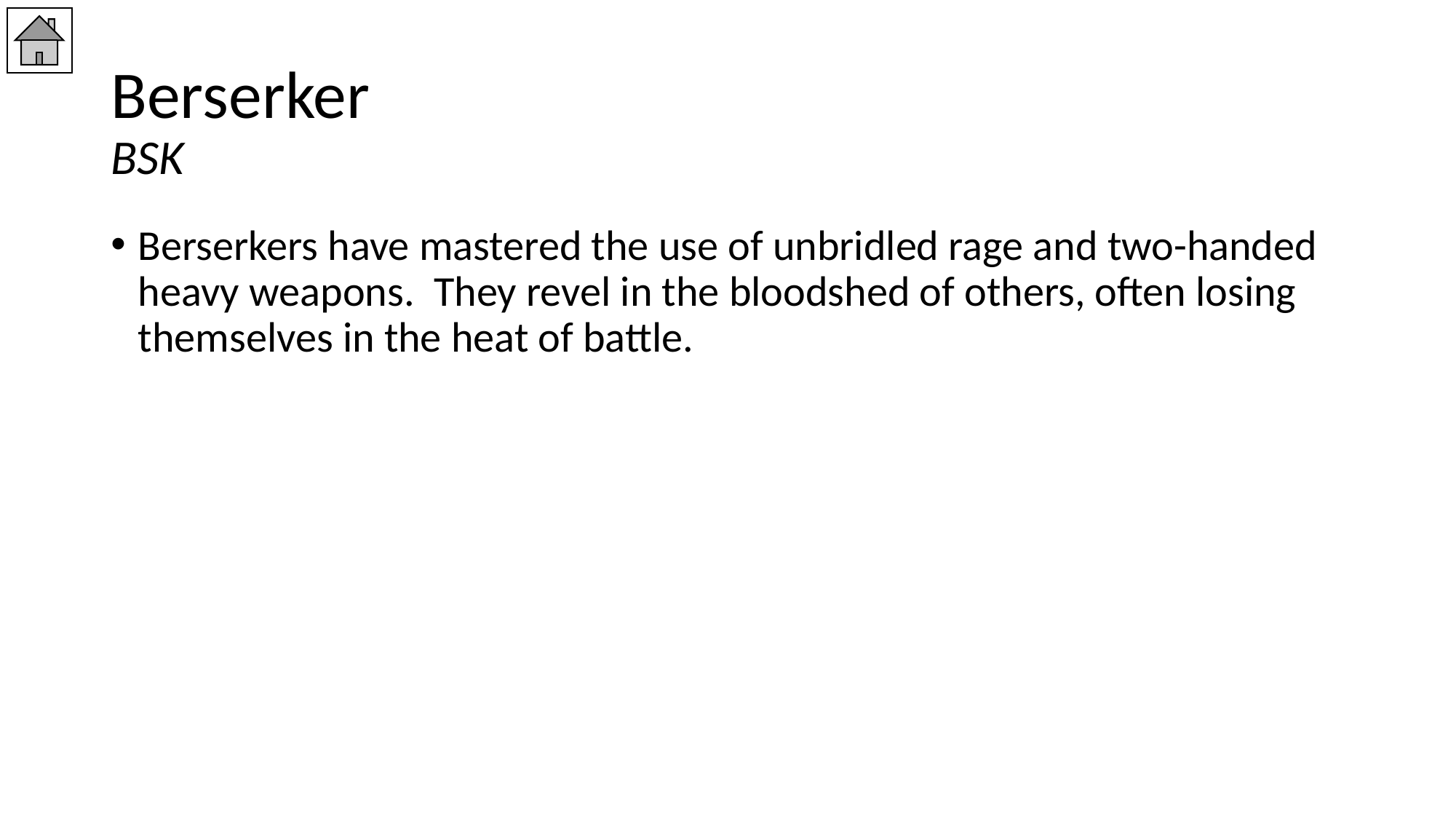

# Berserker BSK
Berserkers have mastered the use of unbridled rage and two-handed heavy weapons.  They revel in the bloodshed of others, often losing themselves in the heat of battle.